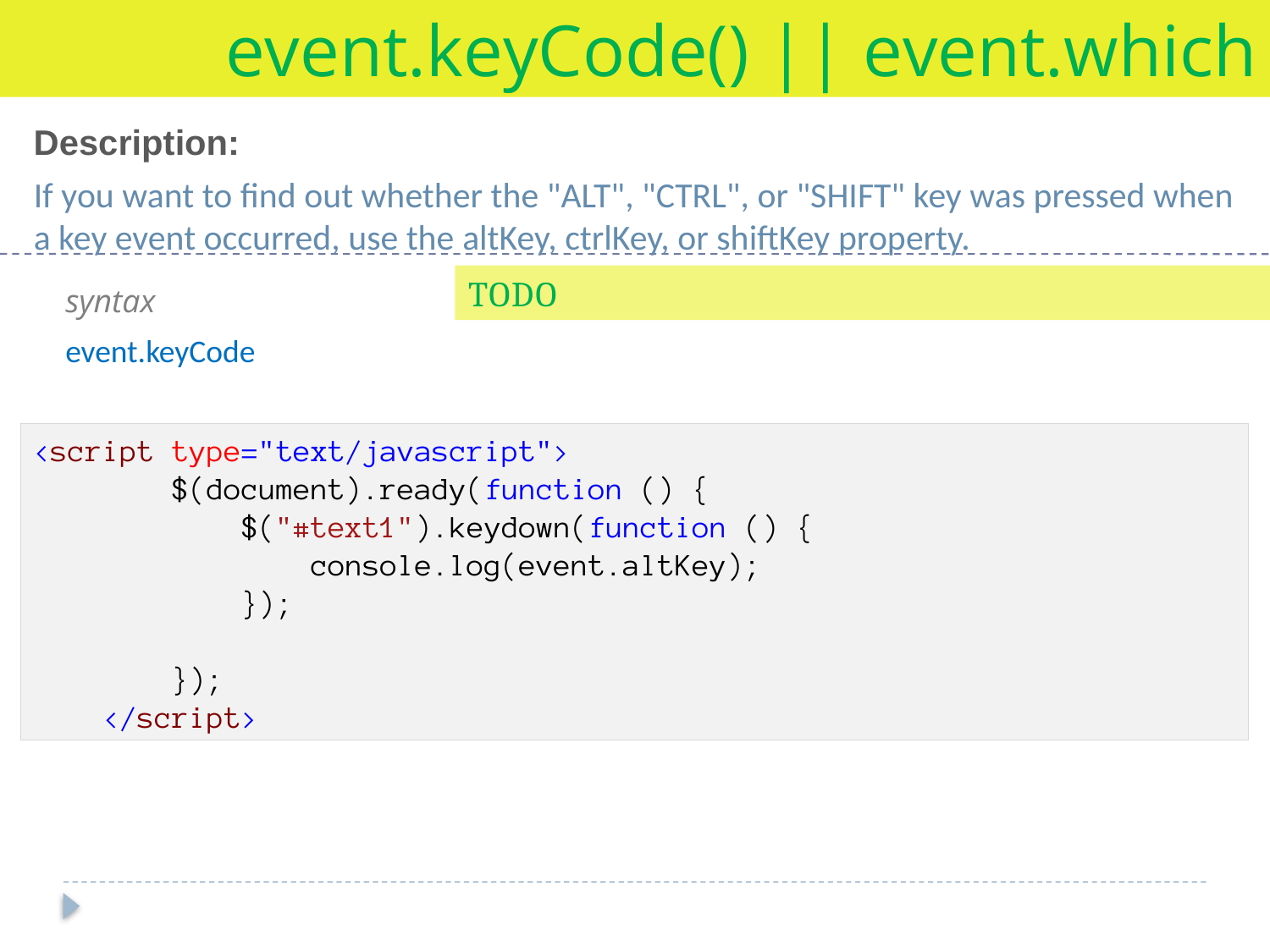

event.keyCode() || event.which
Description:
If you want to find out whether the "ALT", "CTRL", or "SHIFT" key was pressed when a key event occurred, use the altKey, ctrlKey, or shiftKey property.
TODO
syntax
event.keyCode
<script type="text/javascript">
        $(document).ready(function () {
            $("#text1").keydown(function () {
                console.log(event.altKey);
            });

        });
    </script>